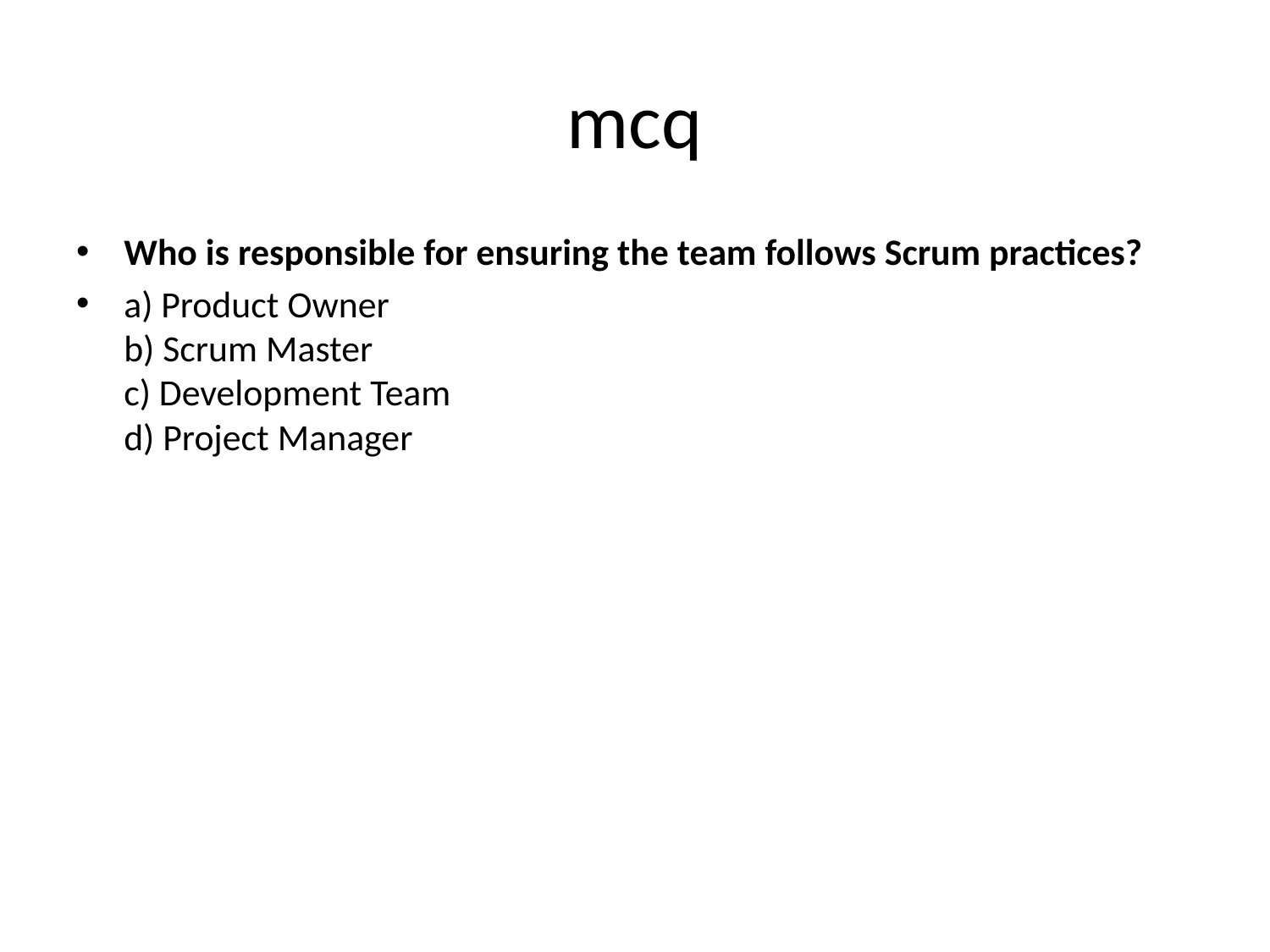

# mcq
Who is responsible for ensuring the team follows Scrum practices?
a) Product Owner
b) Scrum Master
c) Development Team
d) Project Manager